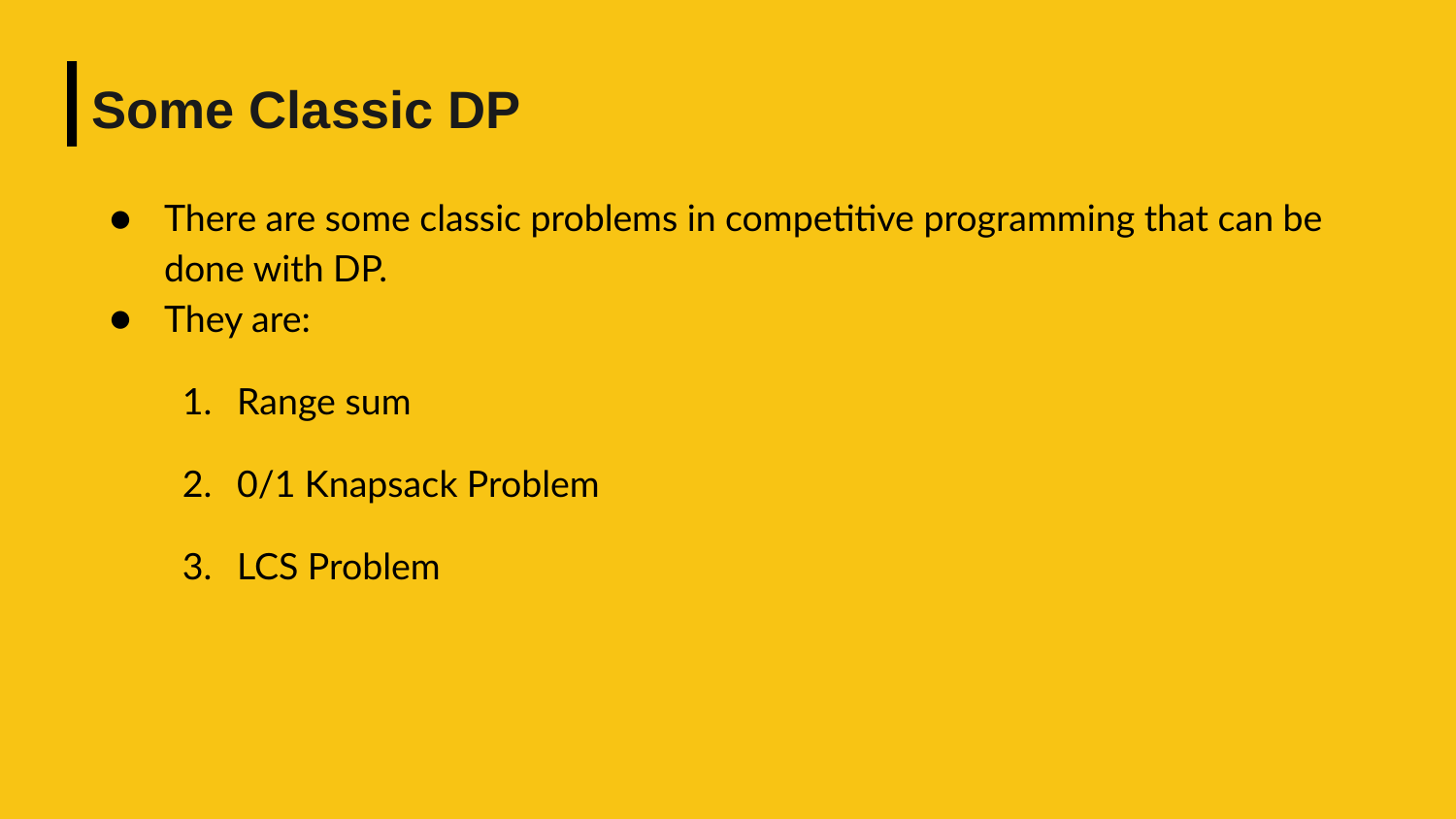

# Some Classic DP
There are some classic problems in competitive programming that can be done with DP.
They are:
Range sum
0/1 Knapsack Problem
LCS Problem